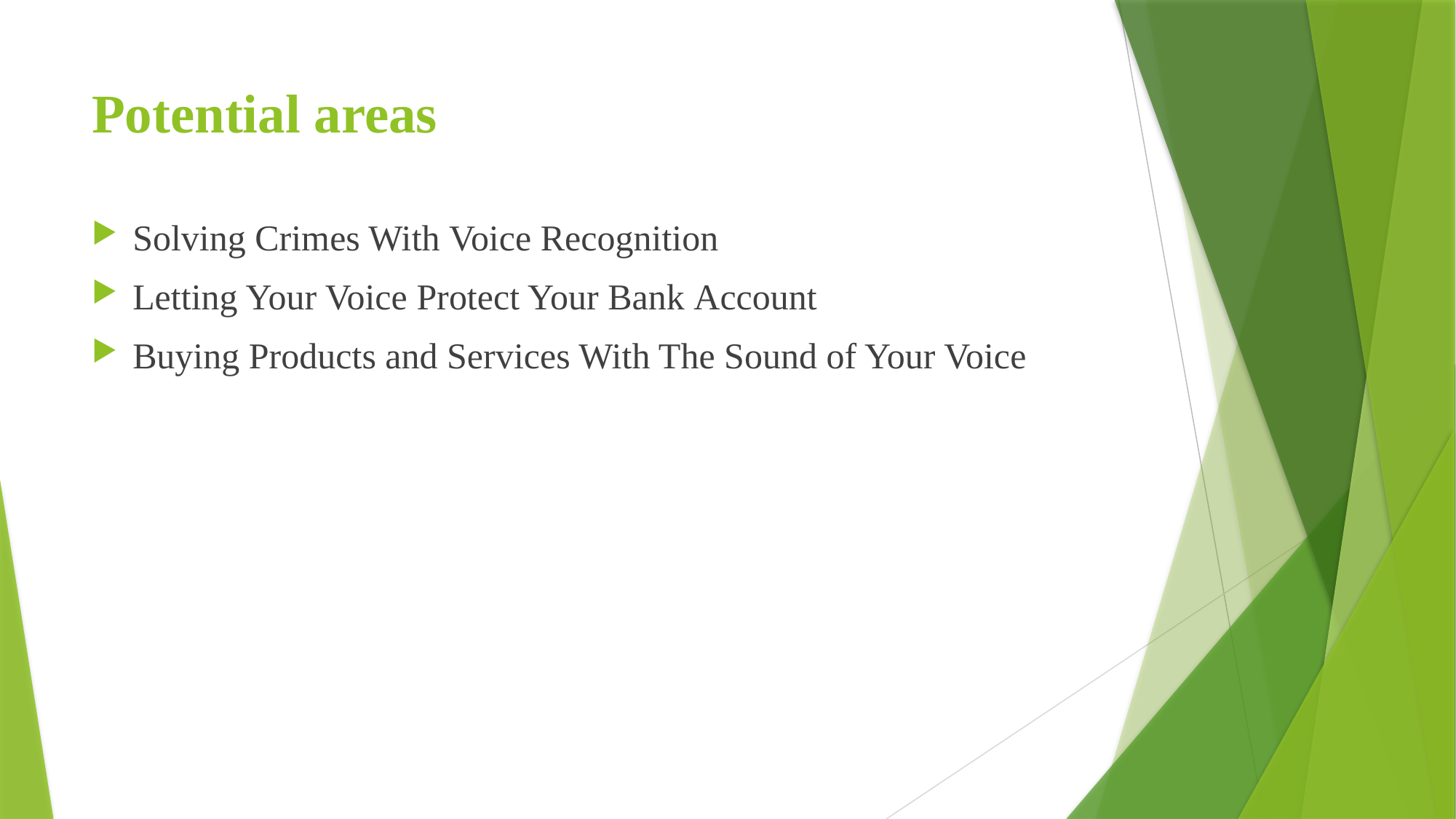

# Potential areas
Solving Crimes With Voice Recognition
Letting Your Voice Protect Your Bank Account
Buying Products and Services With The Sound of Your Voice